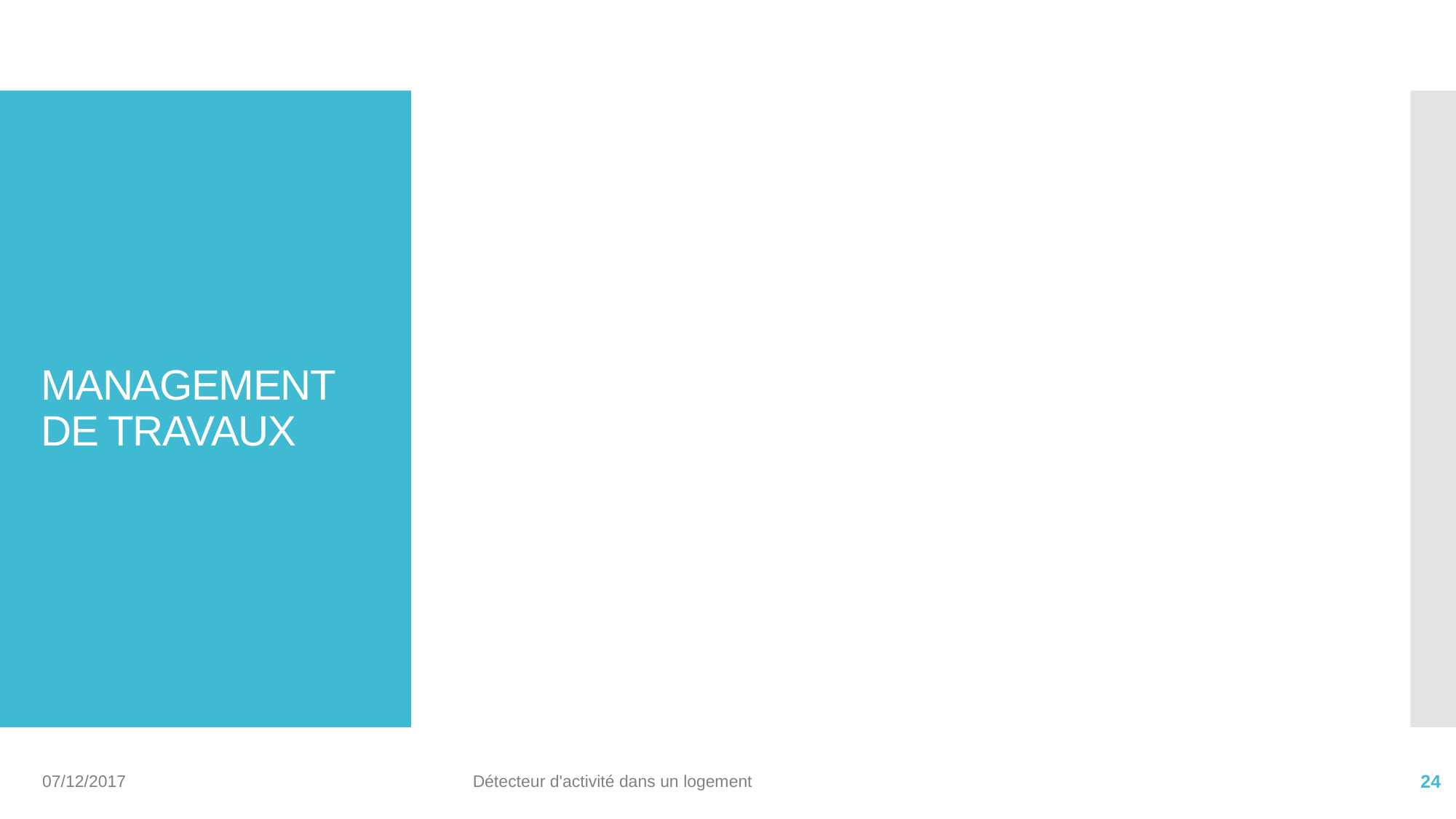

# MANAGEMENT  DE TRAVAUX
07/12/2017
Détecteur d'activité dans un logement
24